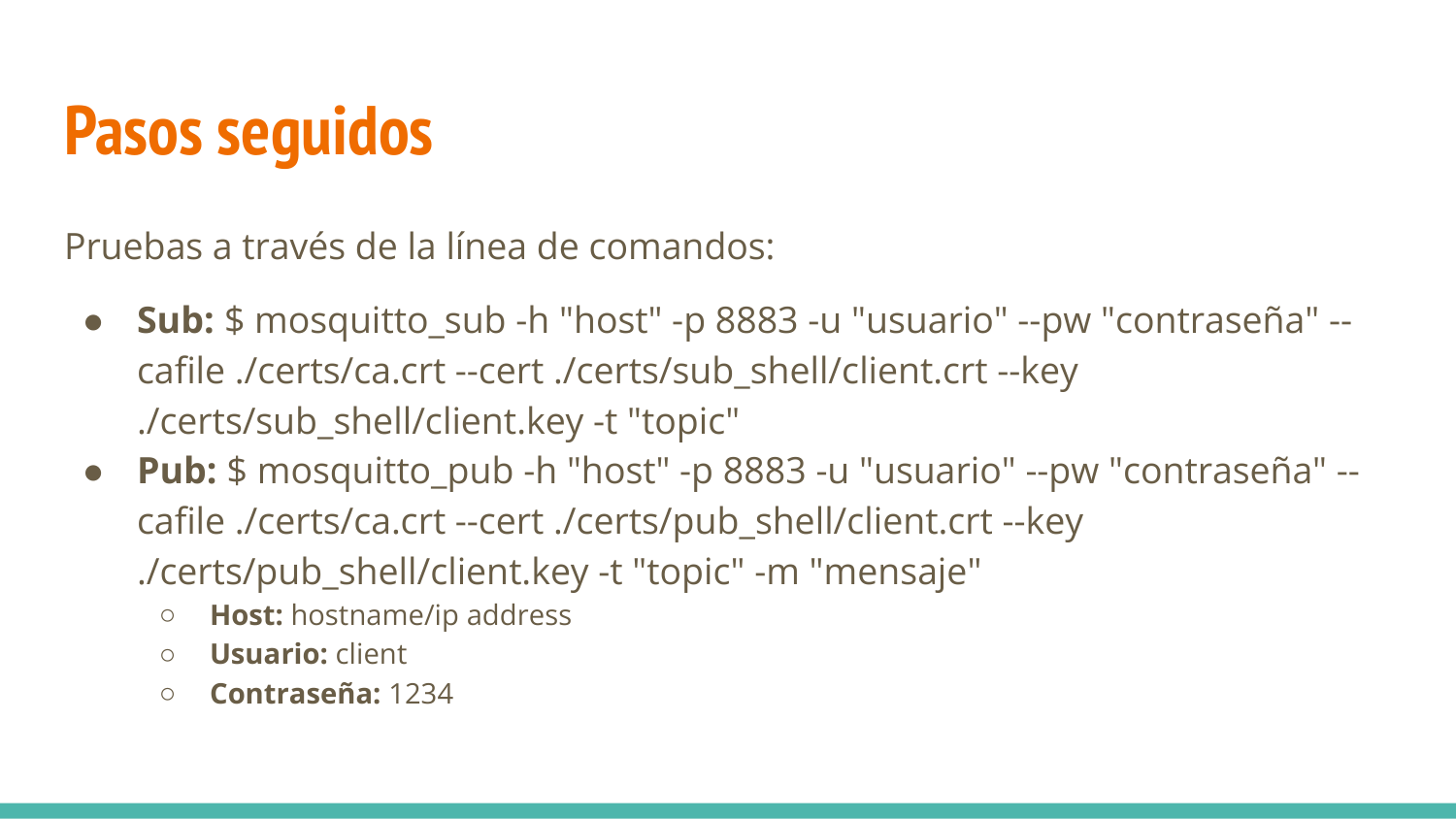

# Pasos seguidos
Pruebas a través de la línea de comandos:
Sub: $ mosquitto_sub -h "host" -p 8883 -u "usuario" --pw "contraseña" --cafile ./certs/ca.crt --cert ./certs/sub_shell/client.crt --key ./certs/sub_shell/client.key -t "topic"
Pub: $ mosquitto_pub -h "host" -p 8883 -u "usuario" --pw "contraseña" --cafile ./certs/ca.crt --cert ./certs/pub_shell/client.crt --key ./certs/pub_shell/client.key -t "topic" -m "mensaje"
Host: hostname/ip address
Usuario: client
Contraseña: 1234